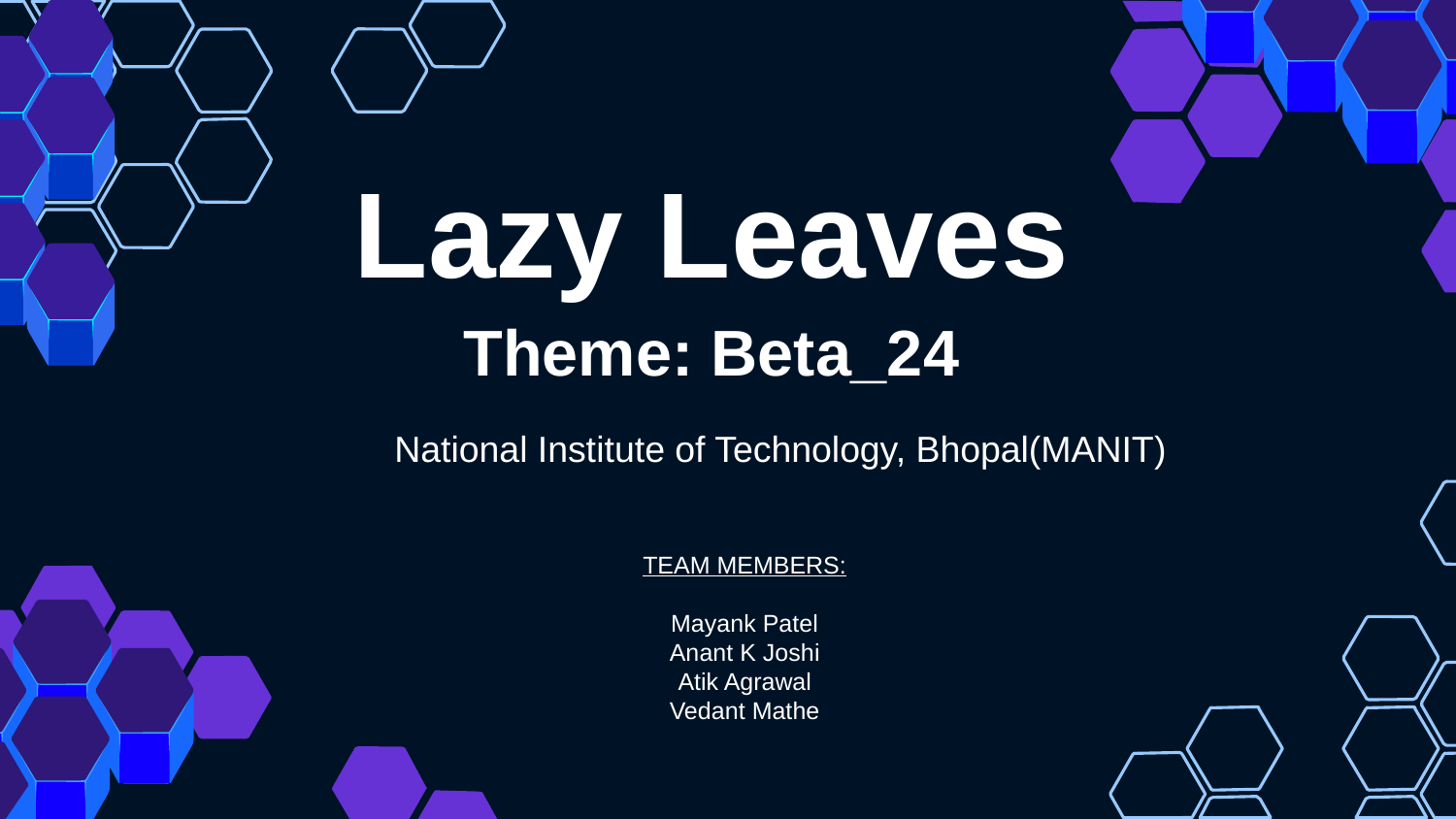

# Lazy Leaves
Theme: Beta_24
National Institute of Technology, Bhopal(MANIT)
TEAM MEMBERS:

Mayank Patel
Anant K Joshi
Atik Agrawal
Vedant Mathe